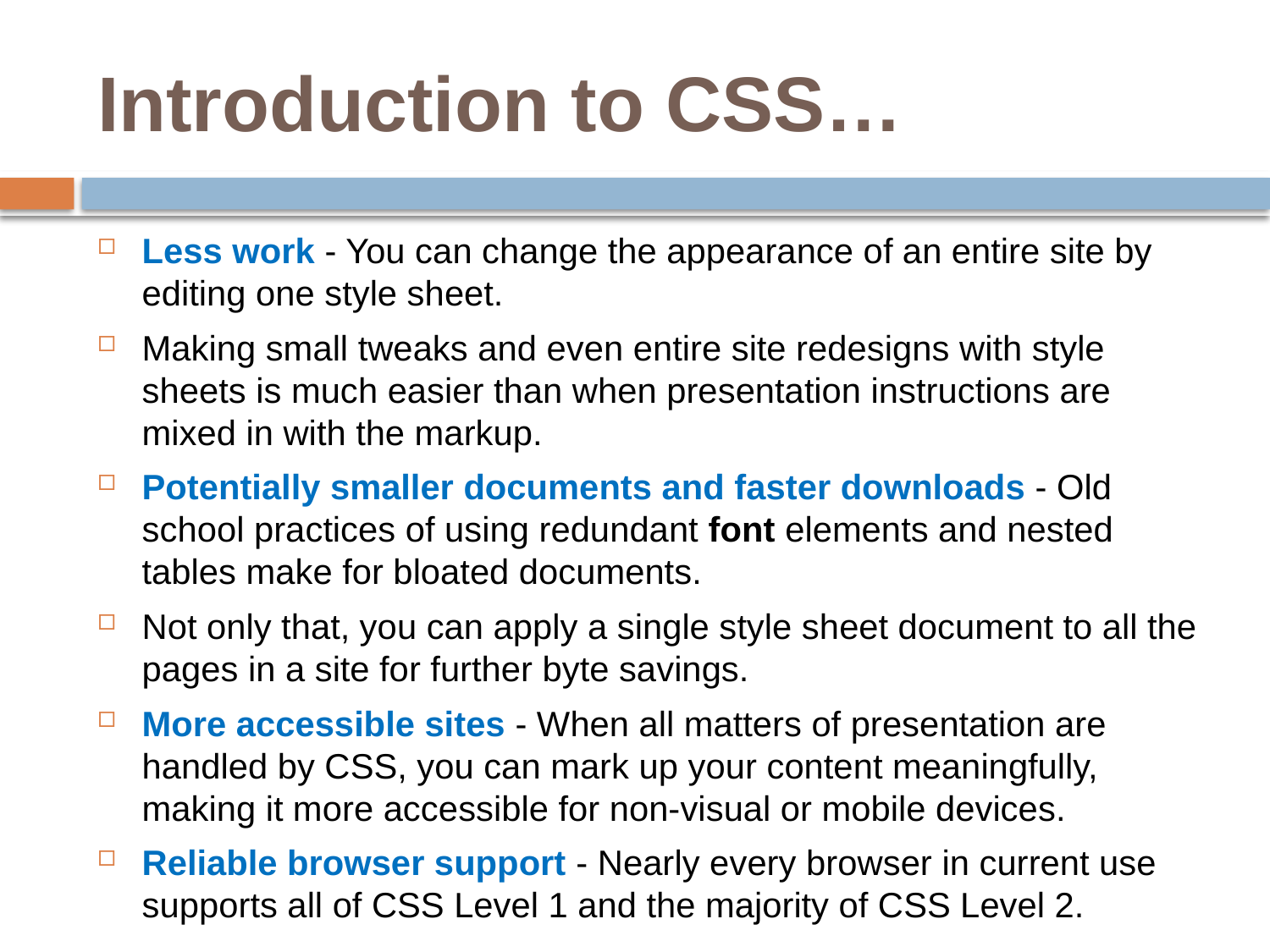

# Introduction to CSS…
Less work - You can change the appearance of an entire site by editing one style sheet.
Making small tweaks and even entire site redesigns with style sheets is much easier than when presentation instructions are mixed in with the markup.
Potentially smaller documents and faster downloads - Old school practices of using redundant font elements and nested tables make for bloated documents.
Not only that, you can apply a single style sheet document to all the pages in a site for further byte savings.
More accessible sites - When all matters of presentation are handled by CSS, you can mark up your content meaningfully, making it more accessible for non-visual or mobile devices.
Reliable browser support - Nearly every browser in current use supports all of CSS Level 1 and the majority of CSS Level 2.